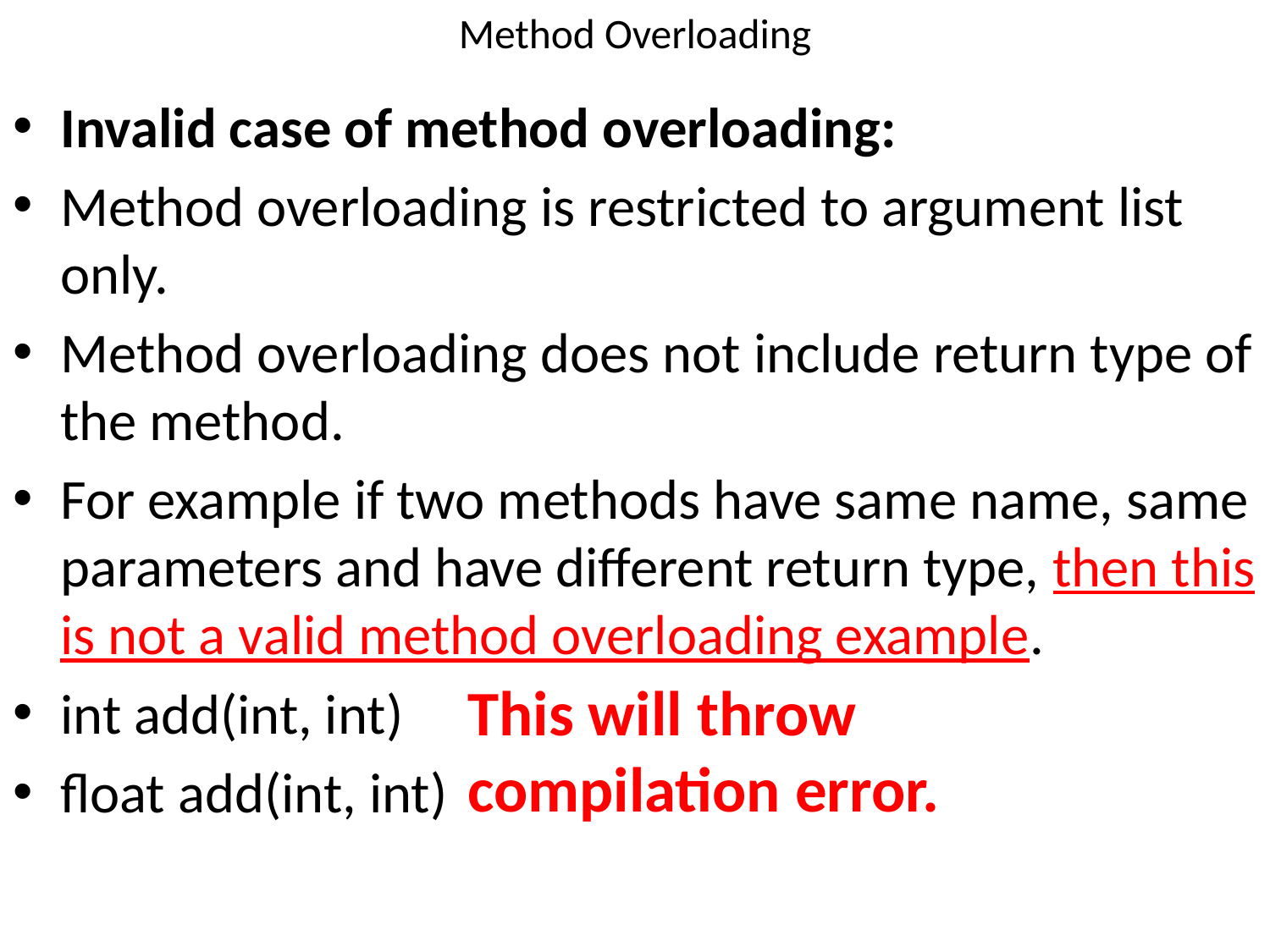

# Method Overloading
Invalid case of method overloading:
Method overloading is restricted to argument list only.
Method overloading does not include return type of the method.
For example if two methods have same name, same parameters and have different return type, then this is not a valid method overloading example.
int add(int, int)
float add(int, int)
This will throw compilation error.